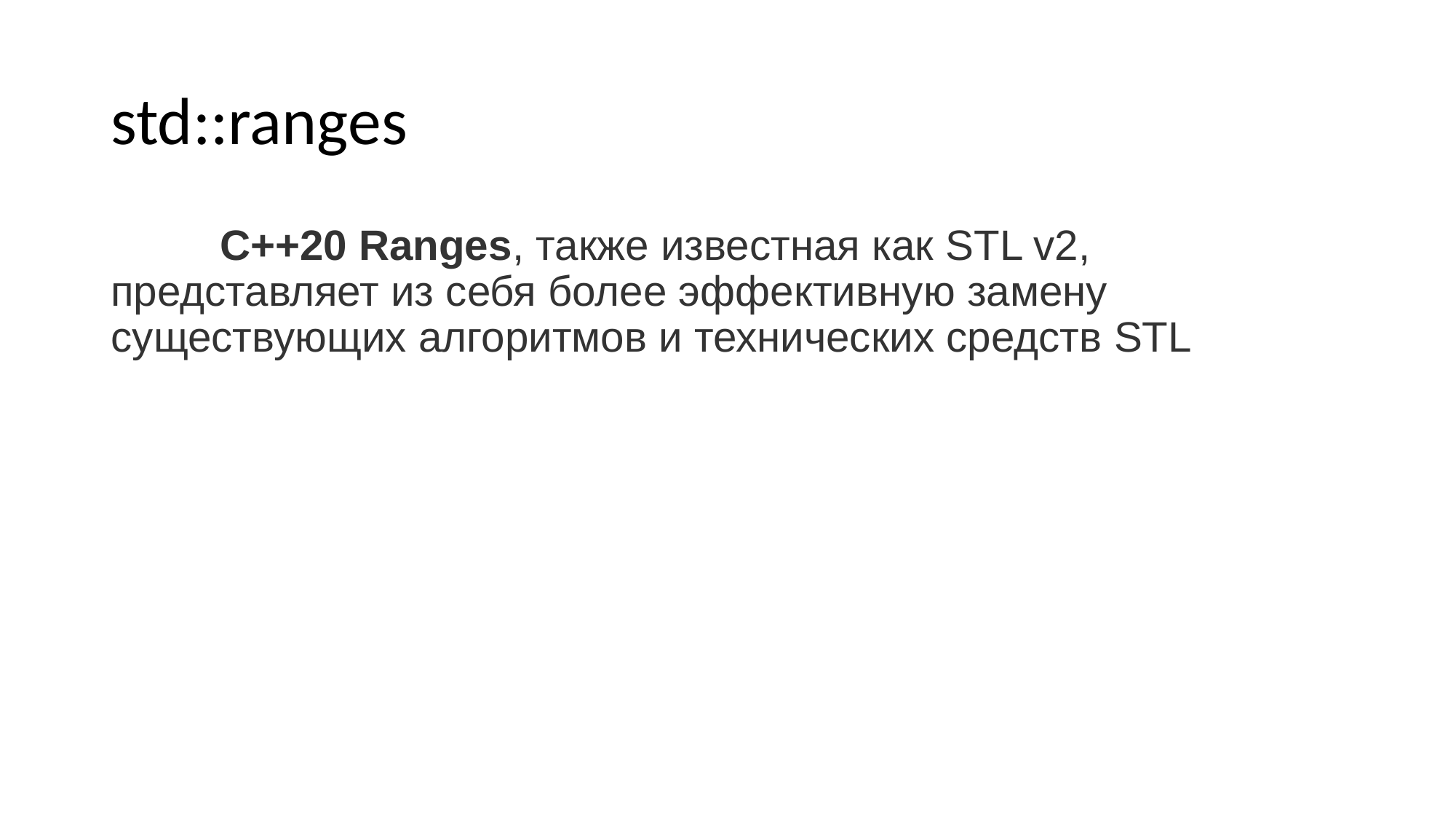

# std::ranges
	C++20 Ranges, также известная как STL v2, представляет из себя более эффективную замену существующих алгоритмов и технических средств STL